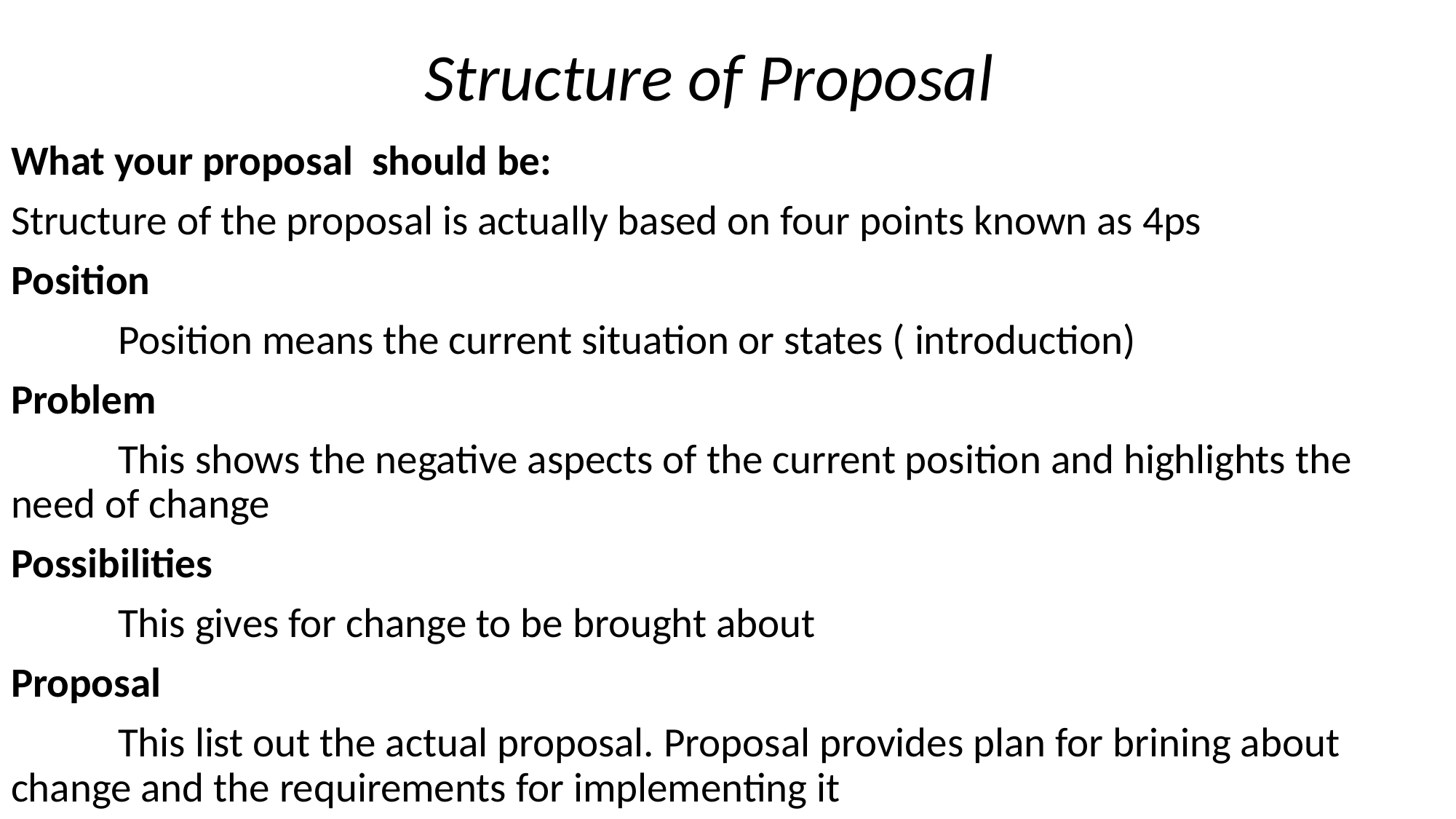

# Structure of Proposal
What your proposal  should be:
Structure of the proposal is actually based on four points known as 4ps
Position
 	Position means the current situation or states ( introduction)
Problem
 	This shows the negative aspects of the current position and highlights the need of change
Possibilities
	This gives for change to be brought about
Proposal
	This list out the actual proposal. Proposal provides plan for brining about change and the requirements for implementing it